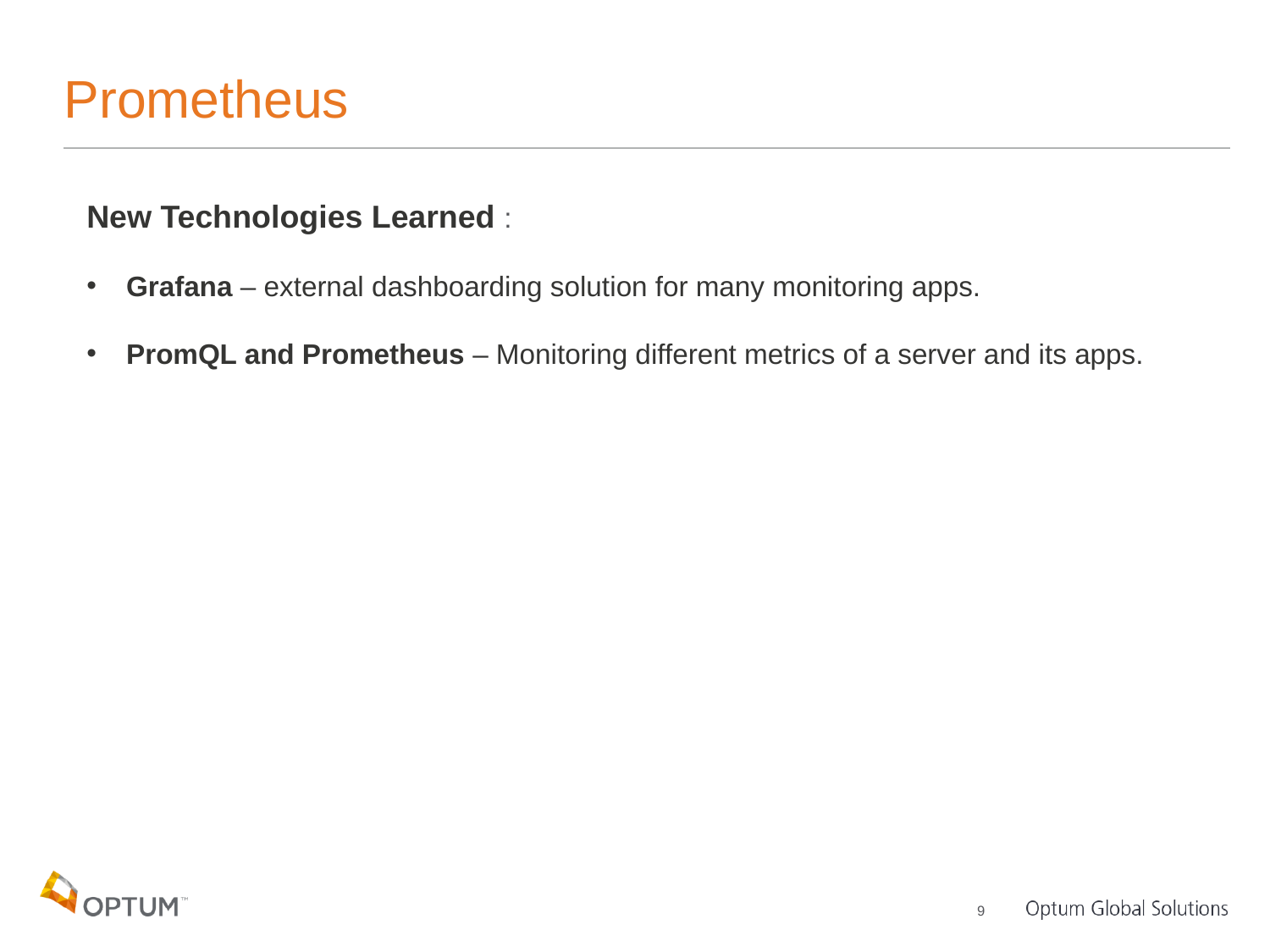

# Prometheus
New Technologies Learned :

Grafana – external dashboarding solution for many monitoring apps.

PromQL and Prometheus – Monitoring different metrics of a server and its apps.
9